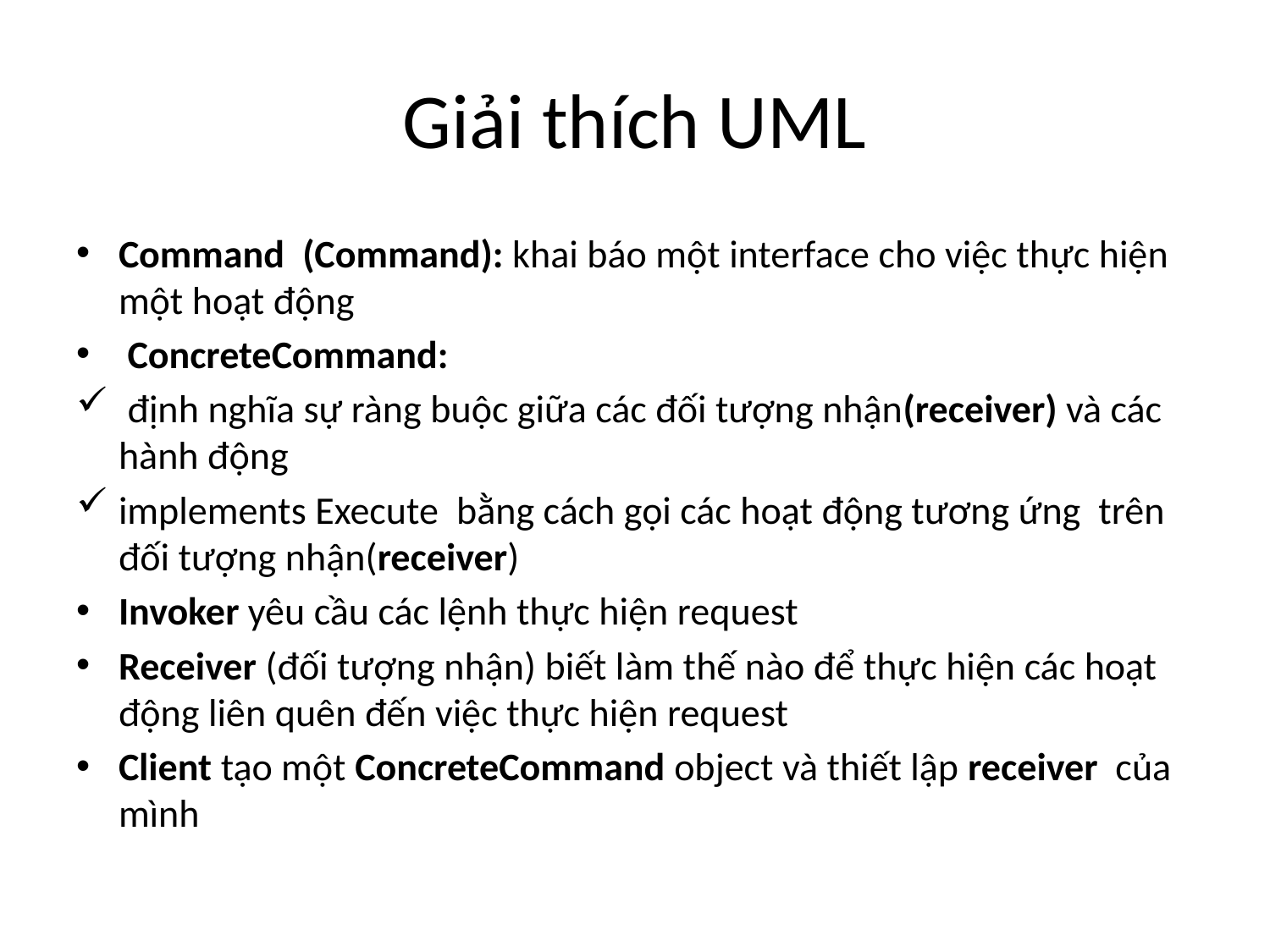

# Giải thích UML
Command  (Command): khai báo một interface cho việc thực hiện một hoạt động
 ConcreteCommand:
 định nghĩa sự ràng buộc giữa các đối tượng nhận(receiver) và các hành động
implements Execute  bằng cách gọi các hoạt động tương ứng  trên đối tượng nhận(receiver)
Invoker yêu cầu các lệnh thực hiện request
Receiver (đối tượng nhận) biết làm thế nào để thực hiện các hoạt động liên quên đến việc thực hiện request
Client tạo một ConcreteCommand object và thiết lập receiver  của mình